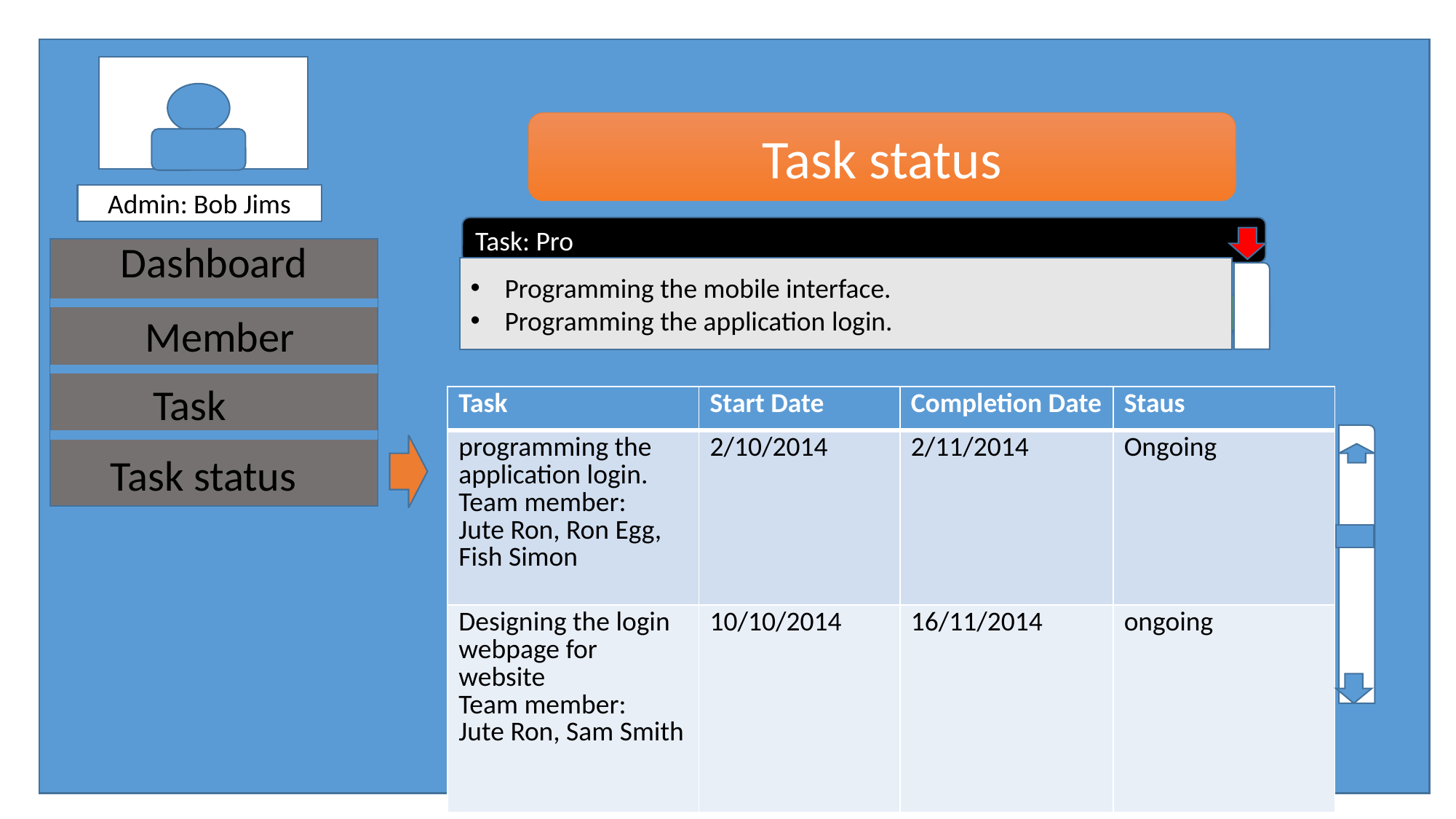

Task status

Admin: Bob Jims
Task: Pro

Dashboard

Programming the mobile interface.
Programming the application login.

Task Status:

add
Member
Task
| Task | Start Date | Completion Date | Staus |
| --- | --- | --- | --- |
| programming the application login. Team member: Jute Ron, Ron Egg, Fish Simon | 2/10/2014 | 2/11/2014 | Ongoing |
| Designing the login webpage for website Team member: Jute Ron, Sam Smith | 10/10/2014 | 16/11/2014 | ongoing |

Task status